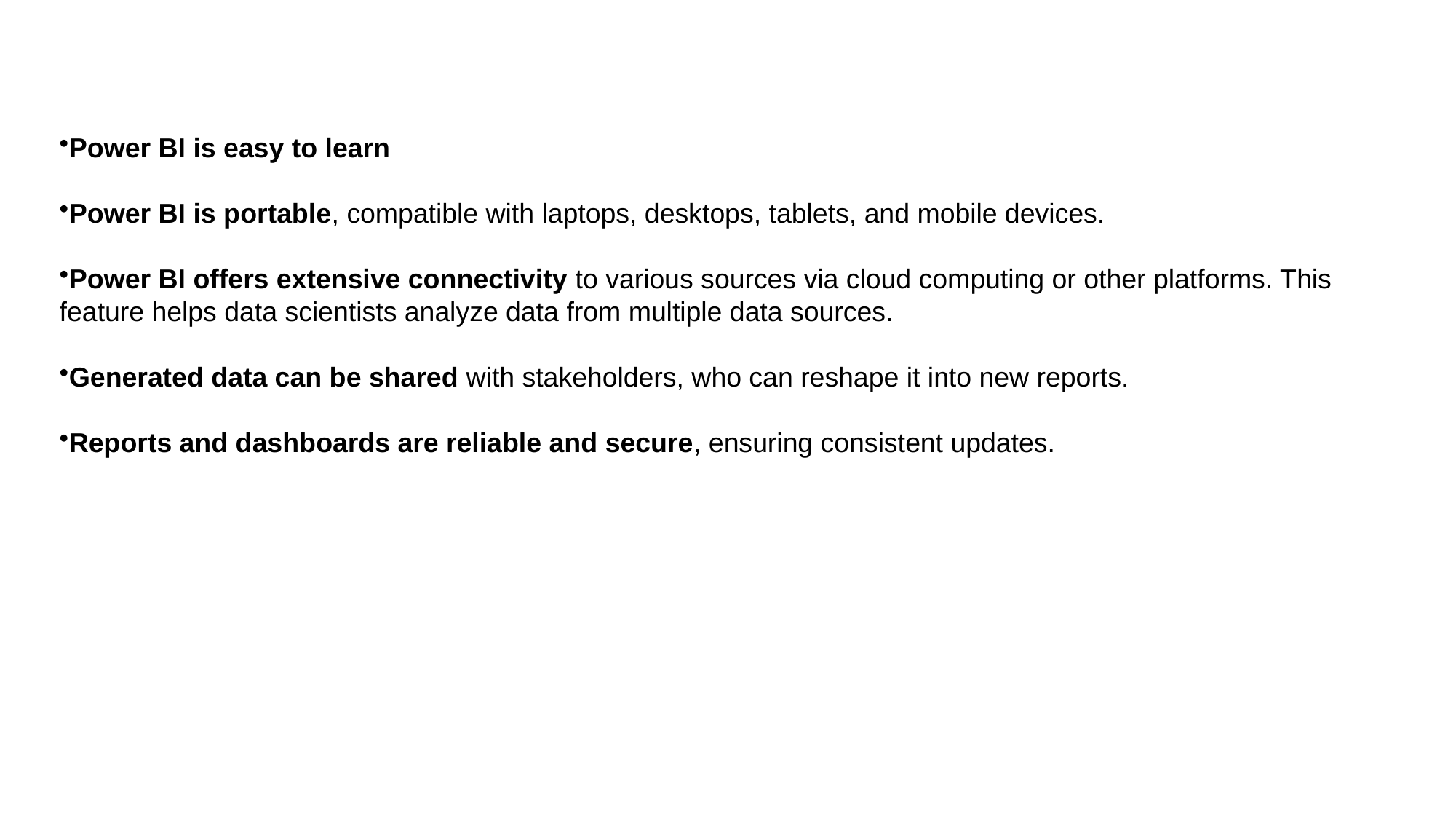

Power BI is easy to learn

Power BI is portable, compatible with laptops, desktops, tablets, and mobile devices.

Power BI offers extensive connectivity to various sources via cloud computing or other platforms. This feature helps data scientists analyze data from multiple data sources.

Generated data can be shared with stakeholders, who can reshape it into new reports.

Reports and dashboards are reliable and secure, ensuring consistent updates.